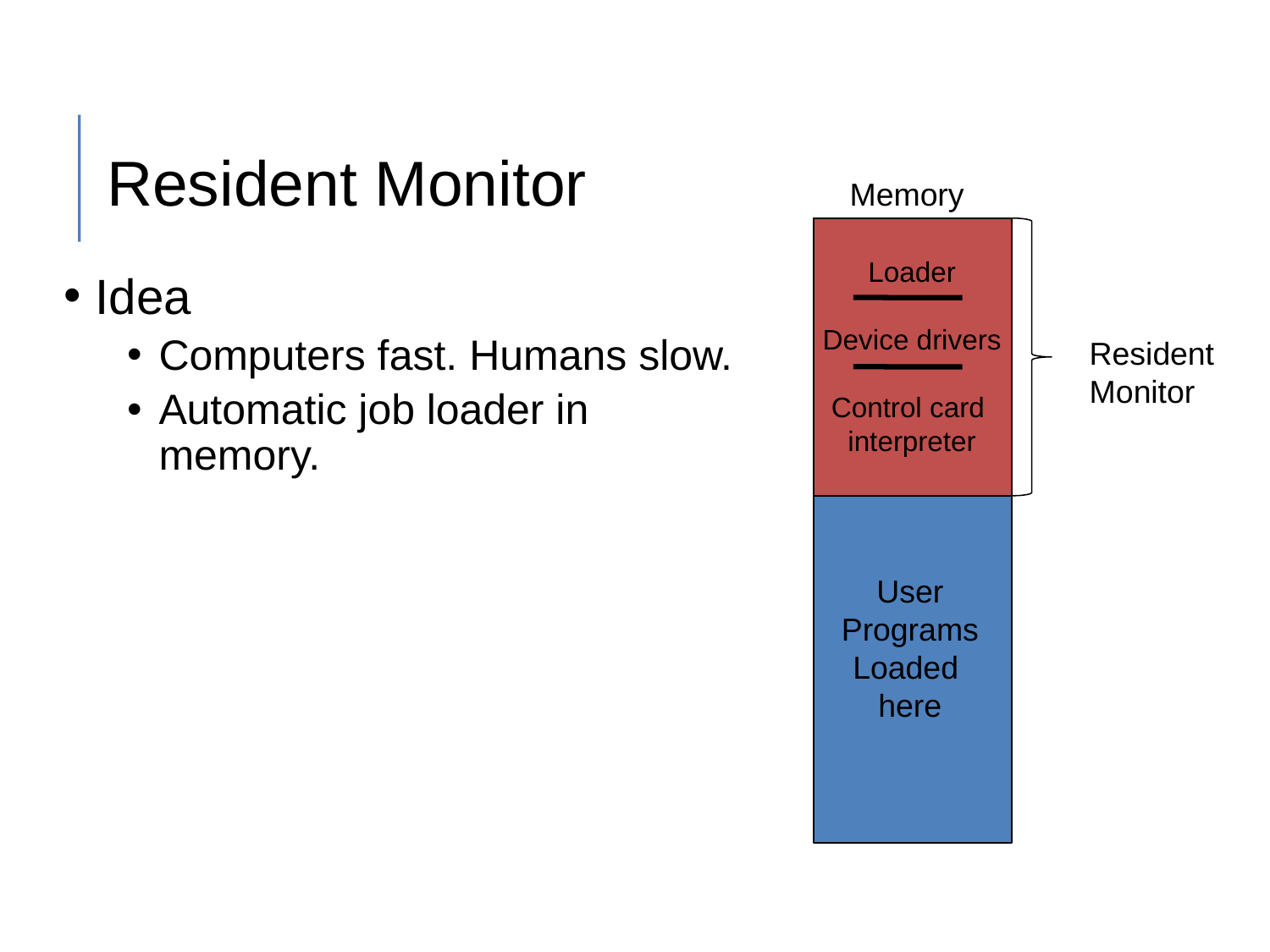

# Resident Monitor
Memory

Loader

Device drivers

Control card
interpreter
Idea
Computers fast. Humans slow.
Automatic job loader in memory.
Resident
Monitor
User
Programs
Loaded
here